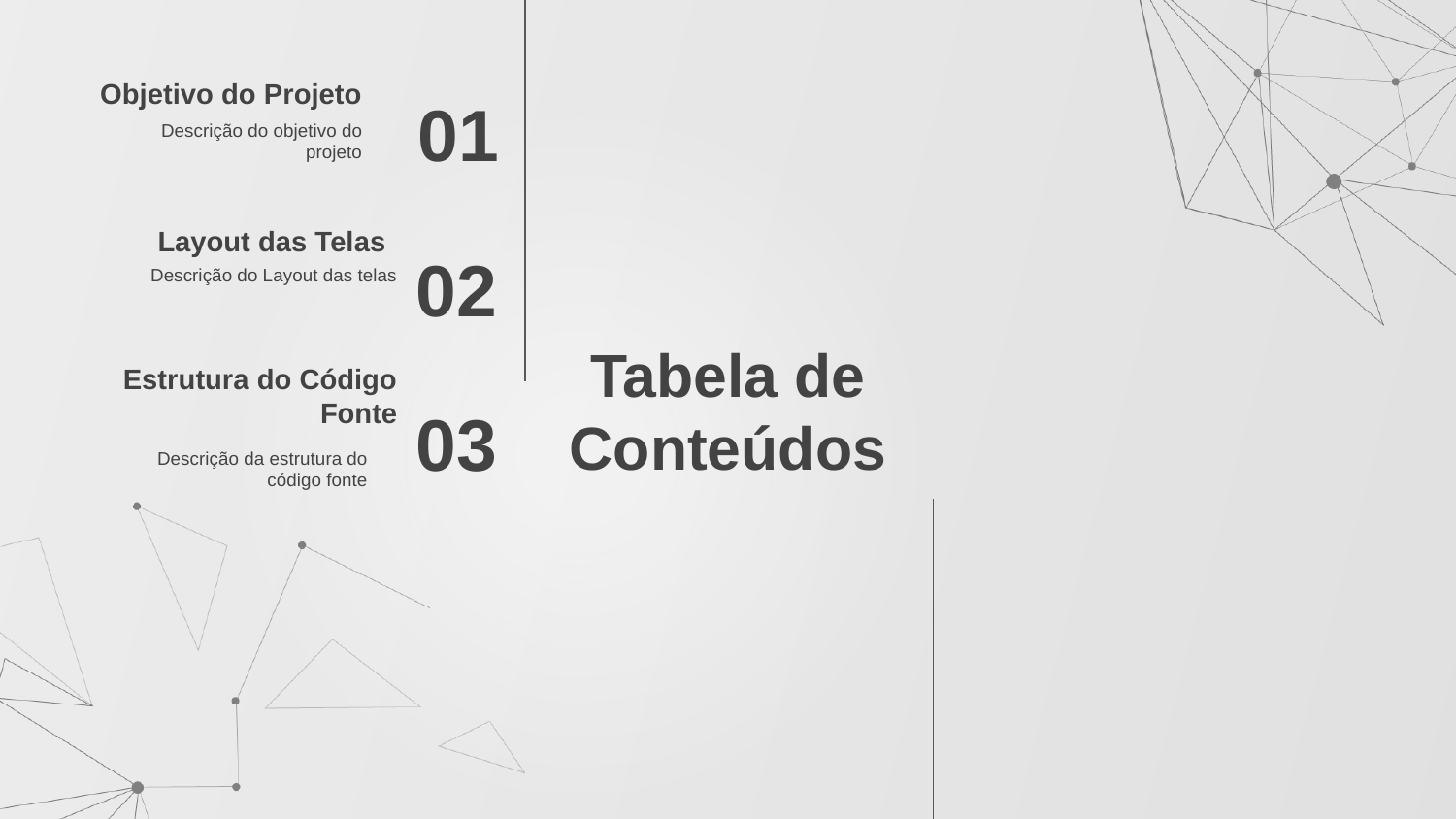

Objetivo do Projeto
01
Descrição do objetivo do projeto
Layout das Telas
02
Descrição do Layout das telas
# Tabela de Conteúdos
Estrutura do Código Fonte
03
Descrição da estrutura do  código fonte